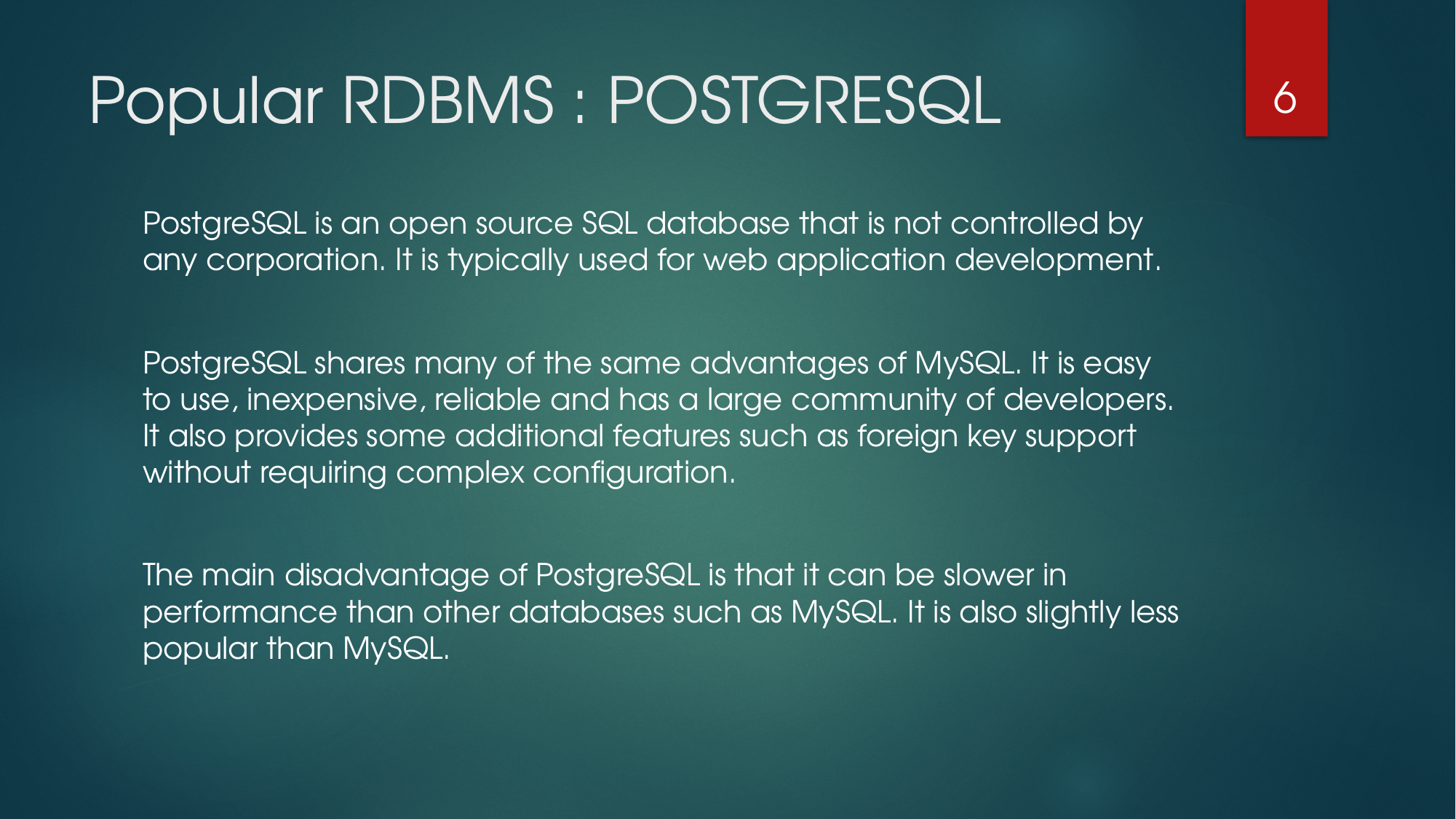

6
# Popular RDBMS : POSTGRESQL
PostgreSQL is an open source SQL database that is not controlled by any corporation. It is typically used for web application development.

PostgreSQL shares many of the same advantages of MySQL. It is easy to use, inexpensive, reliable and has a large community of developers. It also provides some additional features such as foreign key support without requiring complex configuration.

The main disadvantage of PostgreSQL is that it can be slower in performance than other databases such as MySQL. It is also slightly less popular than MySQL.